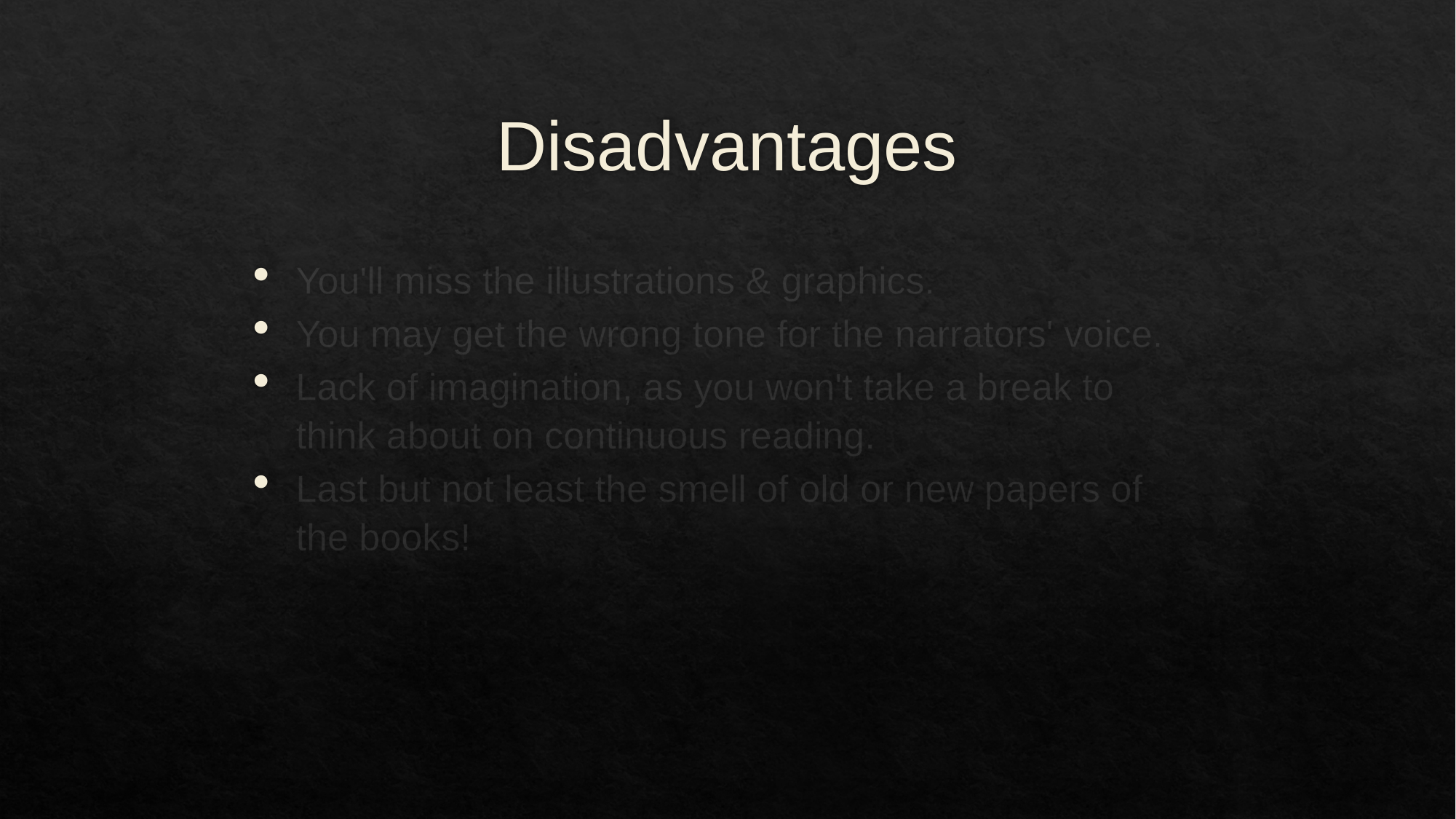

# Disadvantages
You'll miss the illustrations & graphics.
You may get the wrong tone for the narrators' voice.
Lack of imagination, as you won't take a break to think about on continuous reading.
Last but not least the smell of old or new papers of the books!